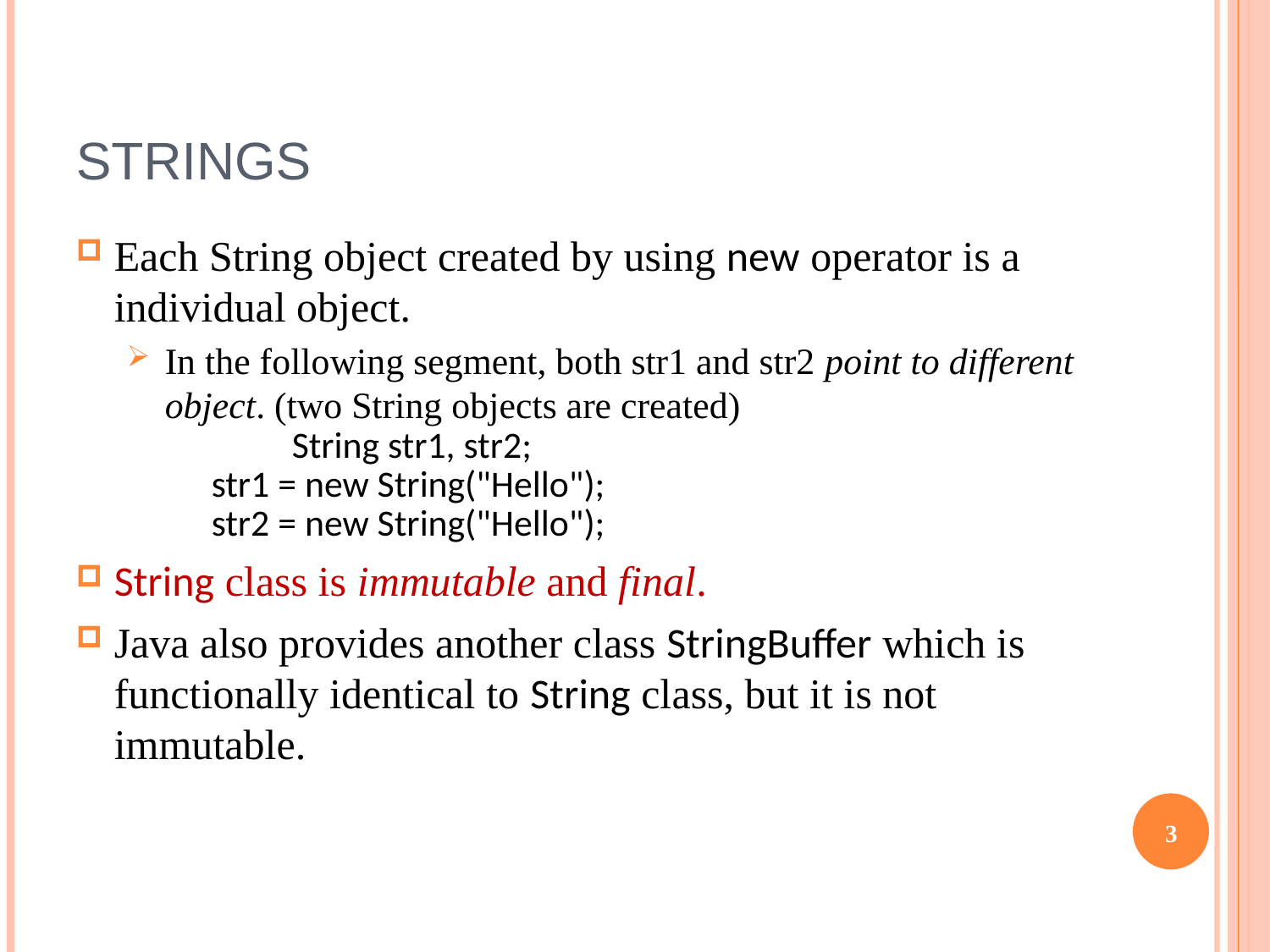

# Strings
Each String object created by using new operator is a individual object.
In the following segment, both str1 and str2 point to different object. (two String objects are created)
		String str1, str2;
          str1 = new String("Hello");
          str2 = new String("Hello");
String class is immutable and final.
Java also provides another class StringBuffer which is functionally identical to String class, but it is not immutable.
3